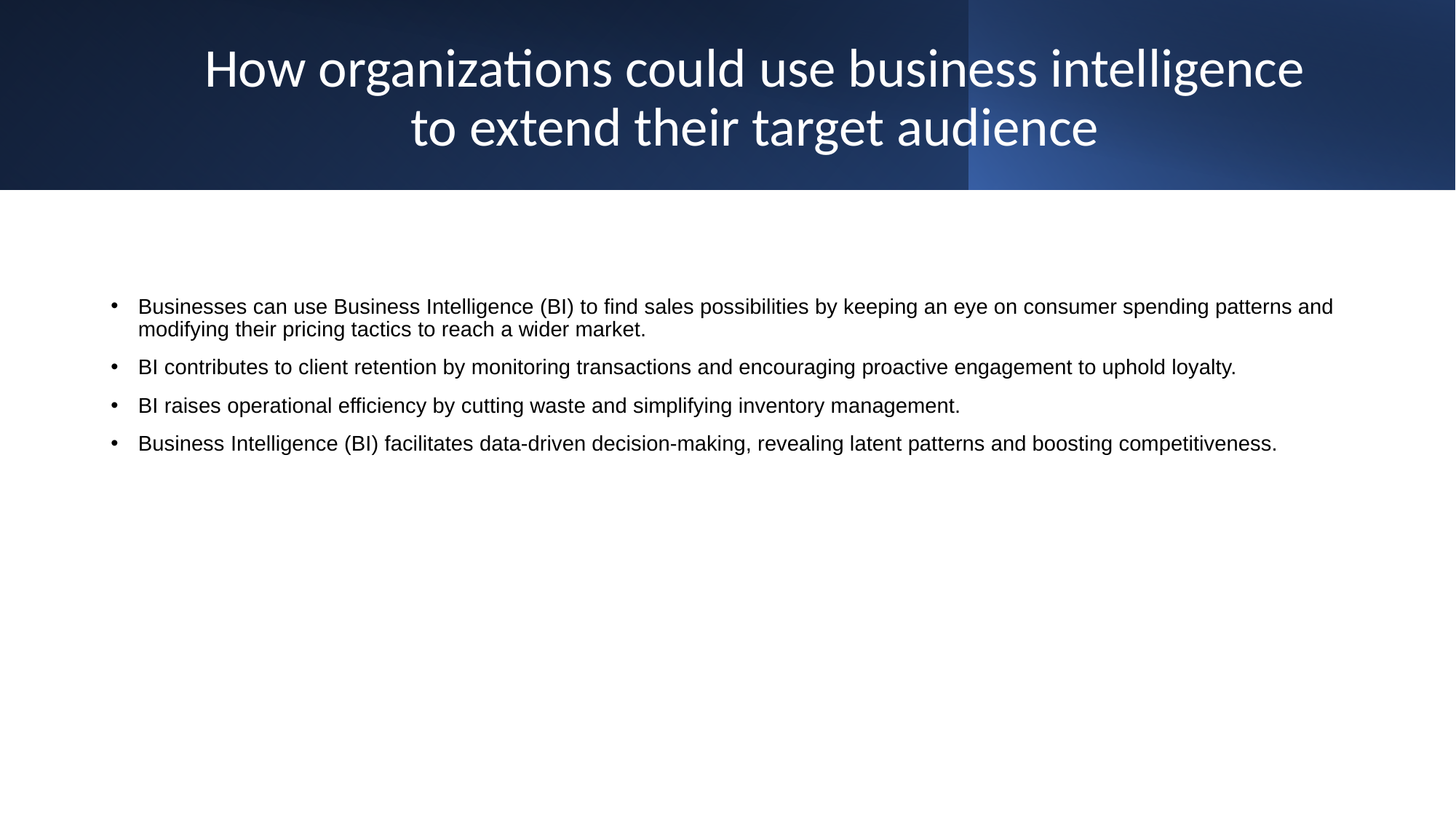

# How organizations could use business intelligence to extend their target audience
Businesses can use Business Intelligence (BI) to find sales possibilities by keeping an eye on consumer spending patterns and modifying their pricing tactics to reach a wider market.
BI contributes to client retention by monitoring transactions and encouraging proactive engagement to uphold loyalty.
BI raises operational efficiency by cutting waste and simplifying inventory management.
Business Intelligence (BI) facilitates data-driven decision-making, revealing latent patterns and boosting competitiveness.